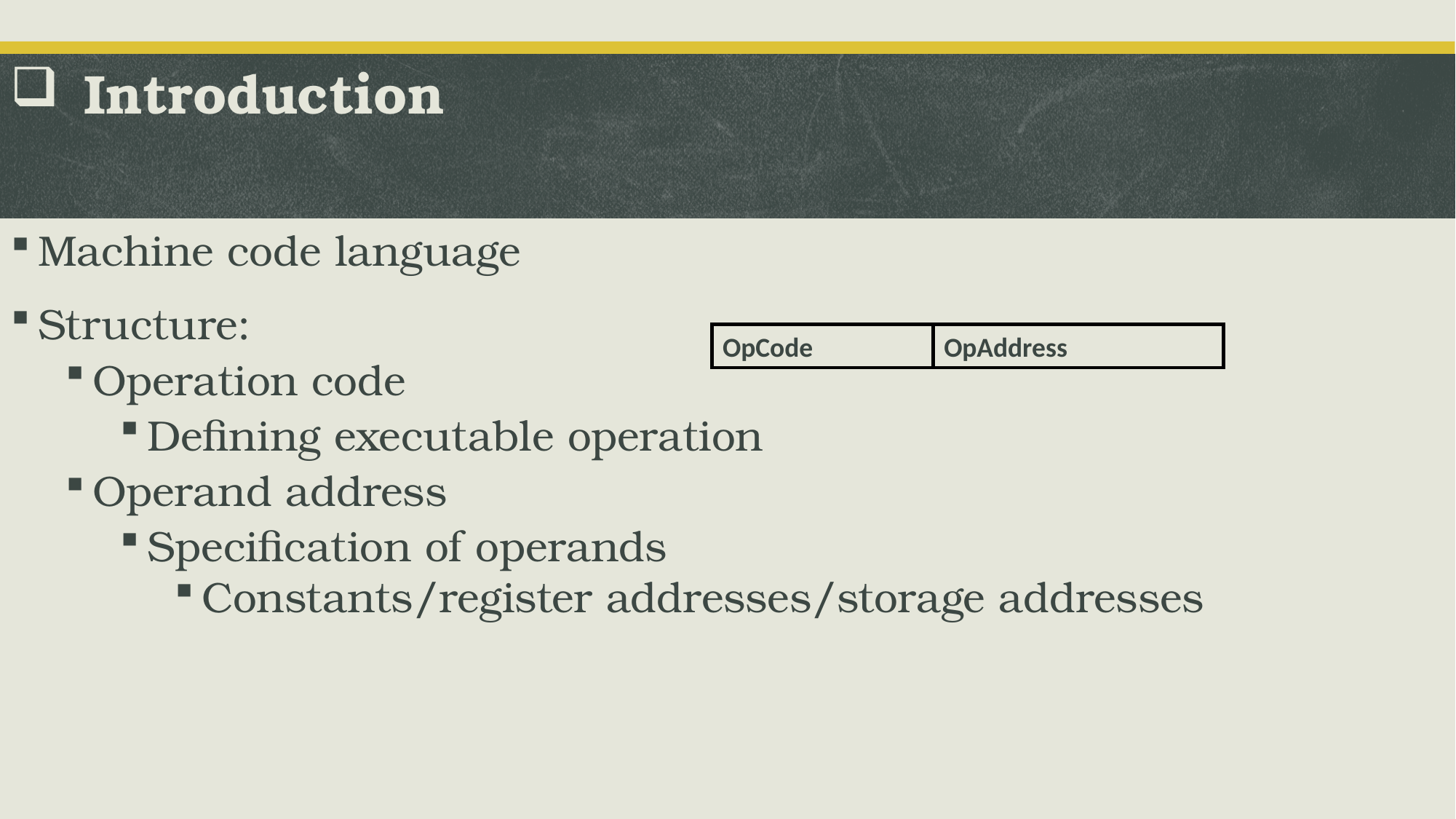

Introduction
Machine code language
Structure:
Operation code
Defining executable operation
Operand address
Specification of operands
Constants/register addresses/storage addresses

OpCode
OpAddress